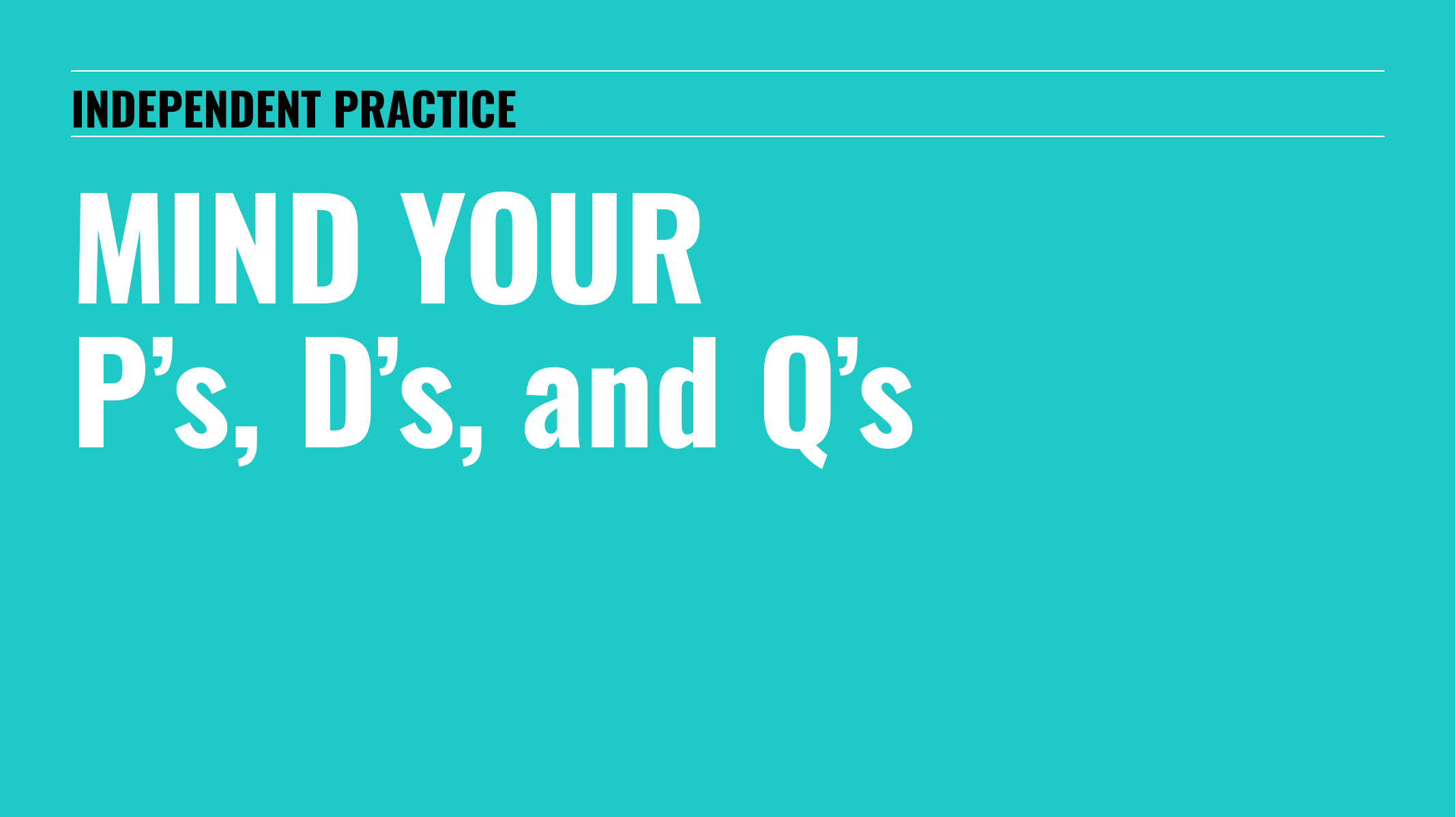

INDEPENDENT PRACTICE

MIND YOUR
P’s, D’s, and Q’s